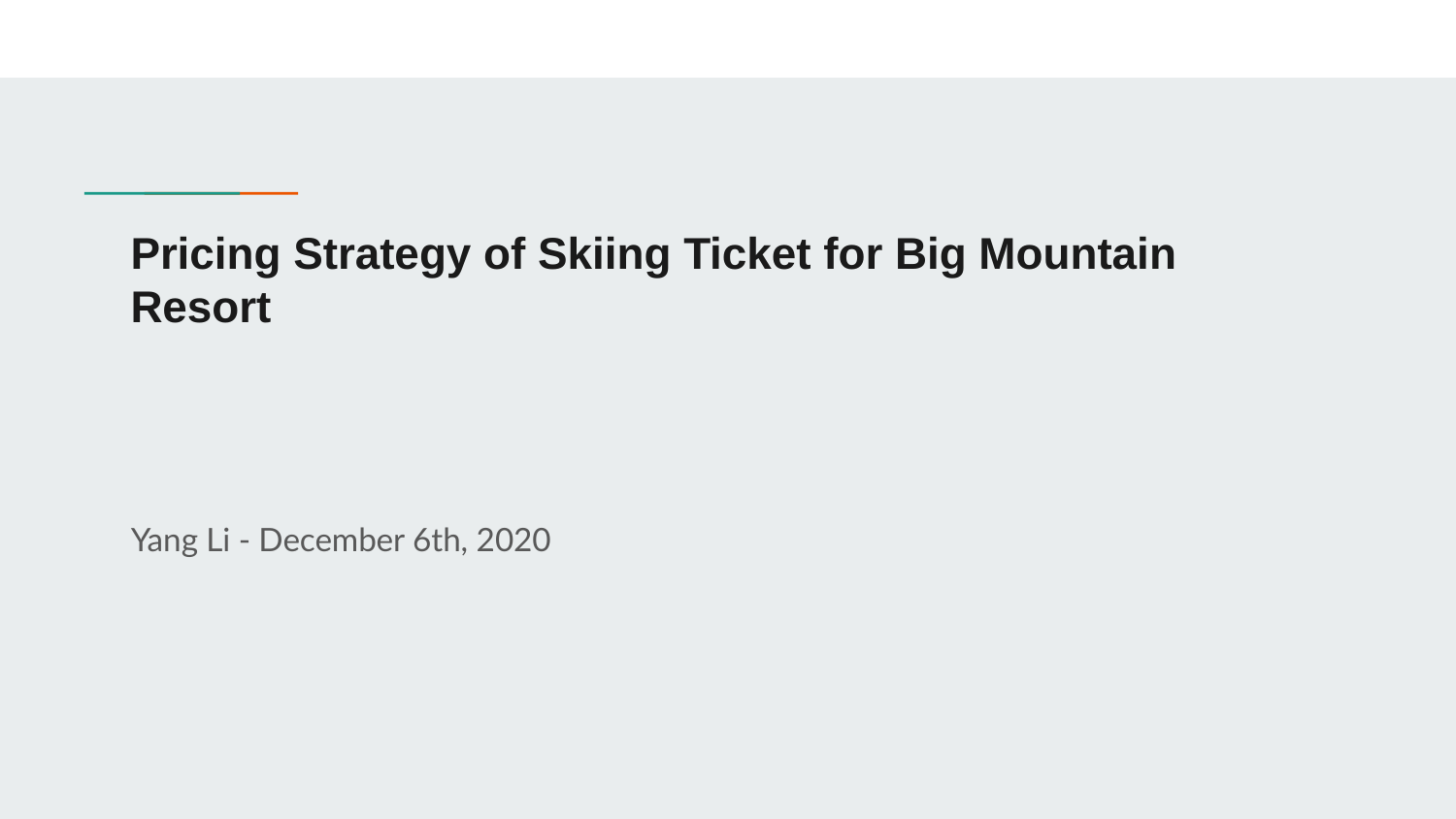

# Pricing Strategy of Skiing Ticket for Big Mountain Resort
Yang Li - December 6th, 2020